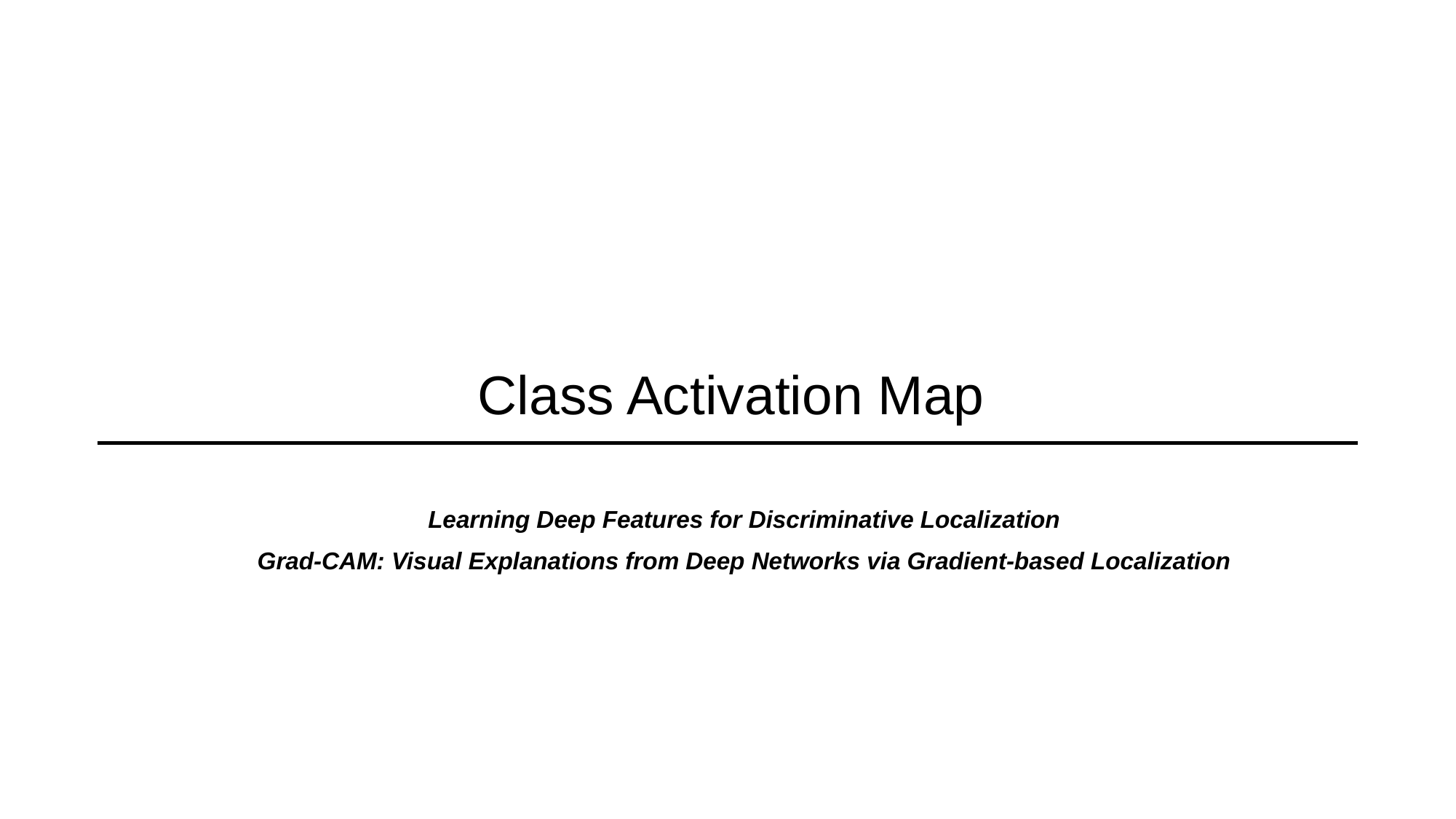

# Class Activation Map
Learning Deep Features for Discriminative Localization
Grad-CAM: Visual Explanations from Deep Networks via Gradient-based Localization